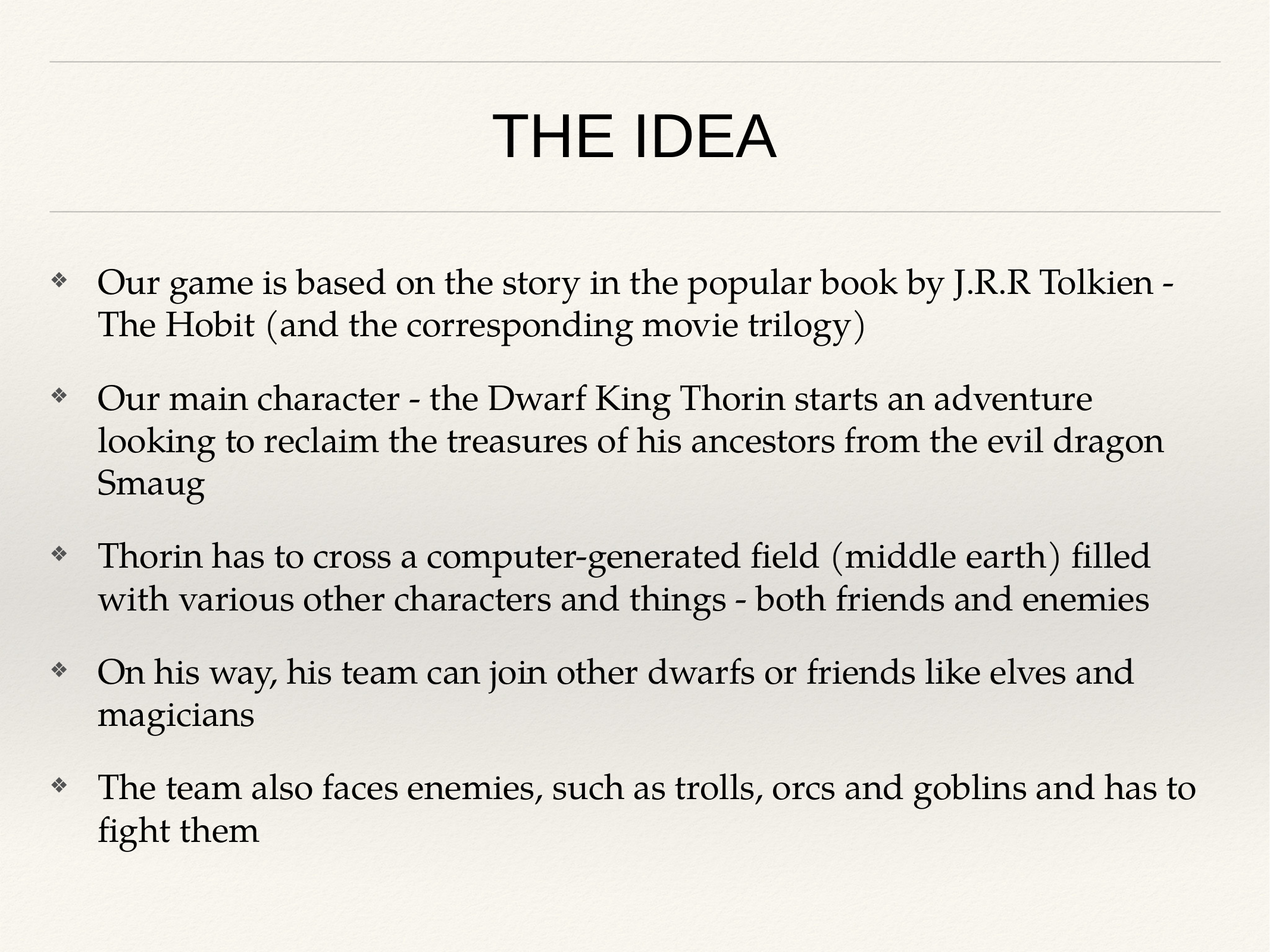

# The idea
Our game is based on the story in the popular book by J.R.R Tolkien - The Hobit (and the corresponding movie trilogy)
Our main character - the Dwarf King Thorin starts an adventure looking to reclaim the treasures of his ancestors from the evil dragon Smaug
Thorin has to cross a computer-generated field (middle earth) filled with various other characters and things - both friends and enemies
On his way, his team can join other dwarfs or friends like elves and magicians
The team also faces enemies, such as trolls, orcs and goblins and has to fight them